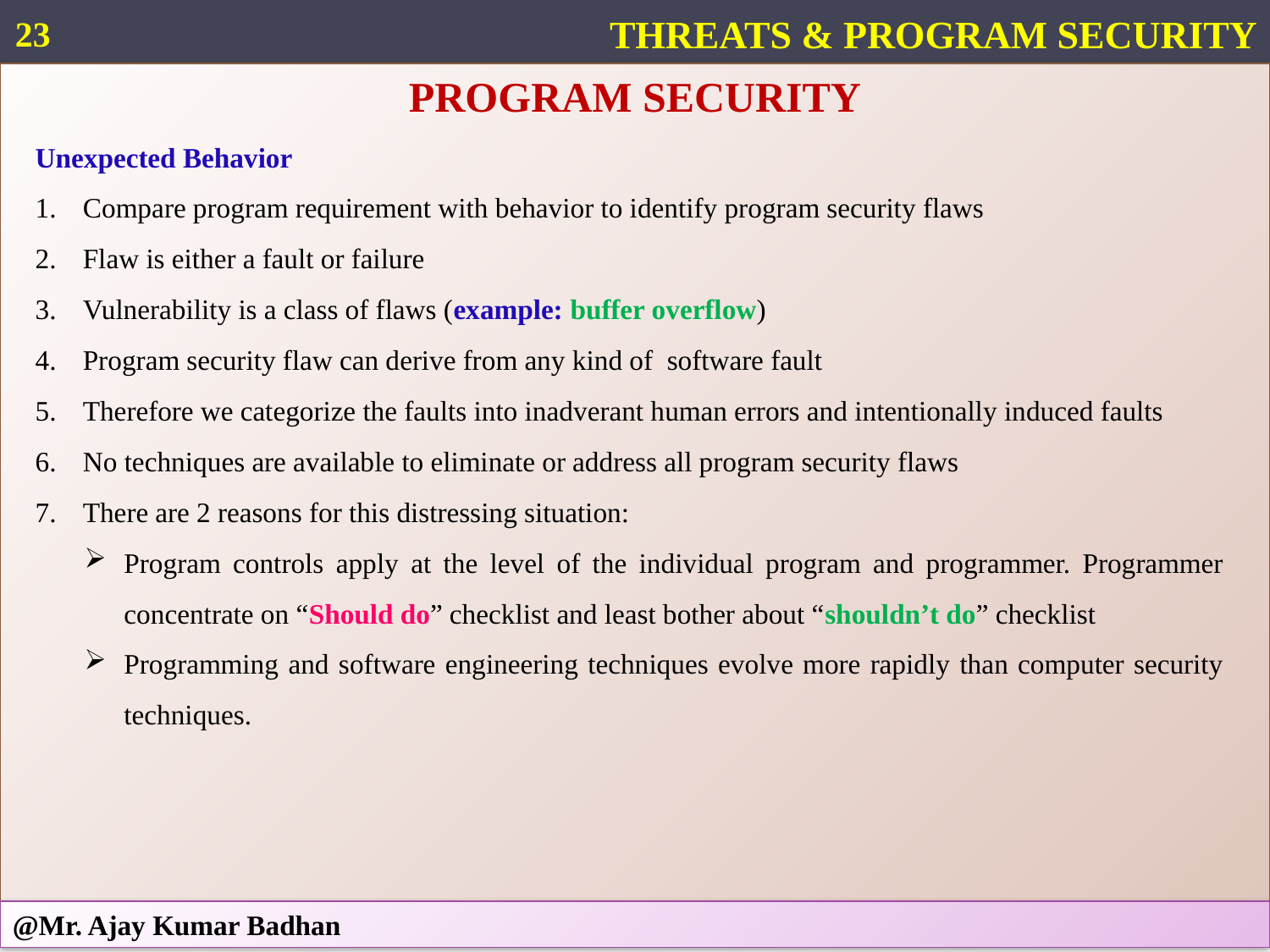

23
THREATS & PROGRAM SECURITY

PROGRAM SECURITY
Unexpected Behavior
Compare program requirement with behavior to identify program security flaws
Flaw is either a fault or failure
Vulnerability is a class of flaws (example: buffer overflow)
Program security flaw can derive from any kind of  software fault
Therefore we categorize the faults into inadverant human errors and intentionally induced faults
No techniques are available to eliminate or address all program security flaws
There are 2 reasons for this distressing situation:
Program controls apply at the level of the individual program and programmer. Programmer concentrate on “Should do” checklist and least bother about “shouldn’t do” checklist
Programming and software engineering techniques evolve more rapidly than computer security techniques.

@Mr. Ajay Kumar Badhan